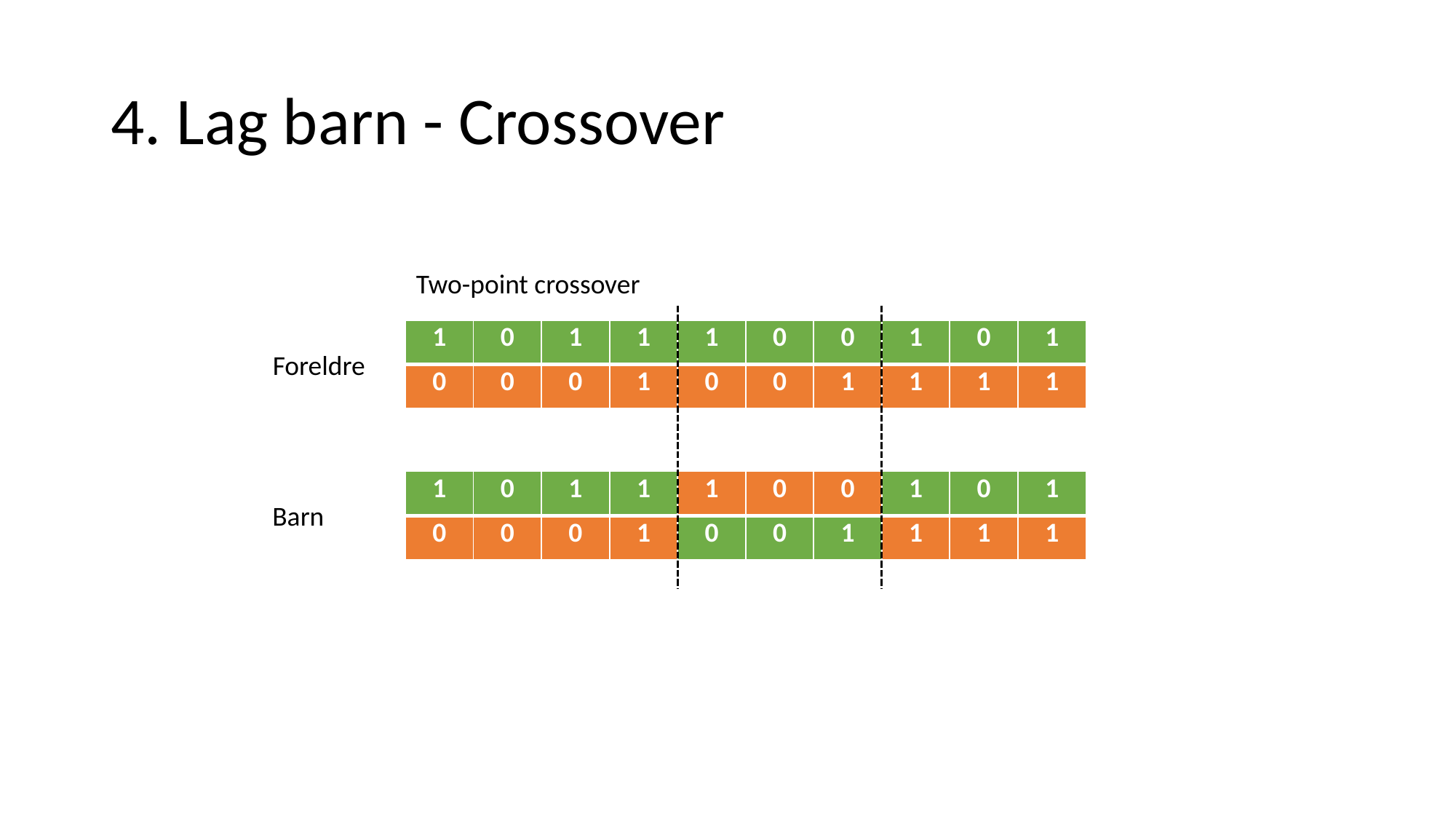

# 4. Lag barn - Crossover
Two-point crossover
| 1 | 0 | 1 | 1 | 1 | 0 | 0 | 1 | 0 | 1 |
| --- | --- | --- | --- | --- | --- | --- | --- | --- | --- |
| 0 | 0 | 0 | 1 | 0 | 0 | 1 | 1 | 1 | 1 |
Foreldre
| 1 | 0 | 1 | 1 | 1 | 0 | 0 | 1 | 0 | 1 |
| --- | --- | --- | --- | --- | --- | --- | --- | --- | --- |
| 0 | 0 | 0 | 1 | 0 | 0 | 1 | 1 | 1 | 1 |
Barn